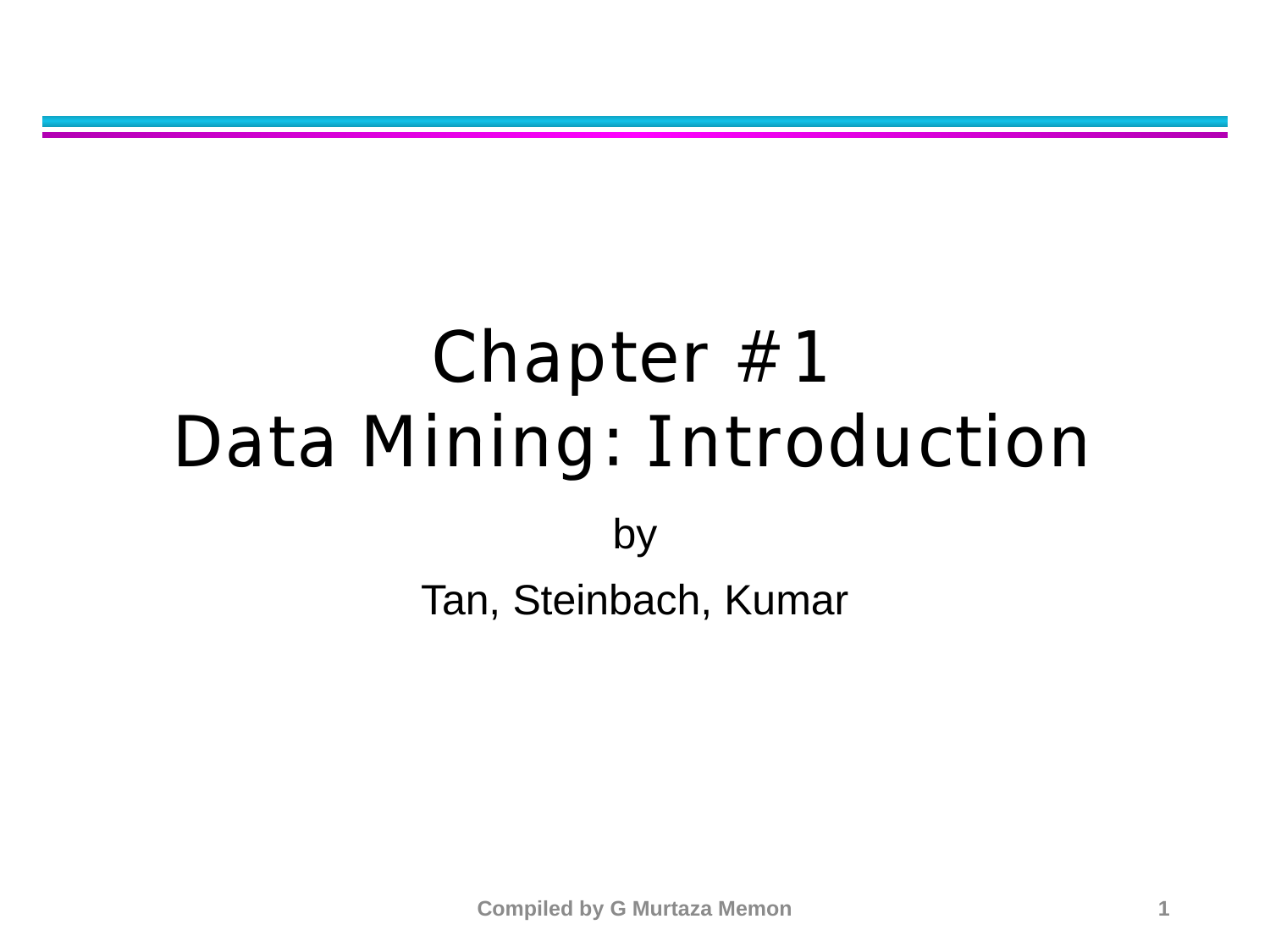

# Chapter #1 Data Mining: Introduction
by
Tan, Steinbach, Kumar
Compiled by G Murtaza Memon
1